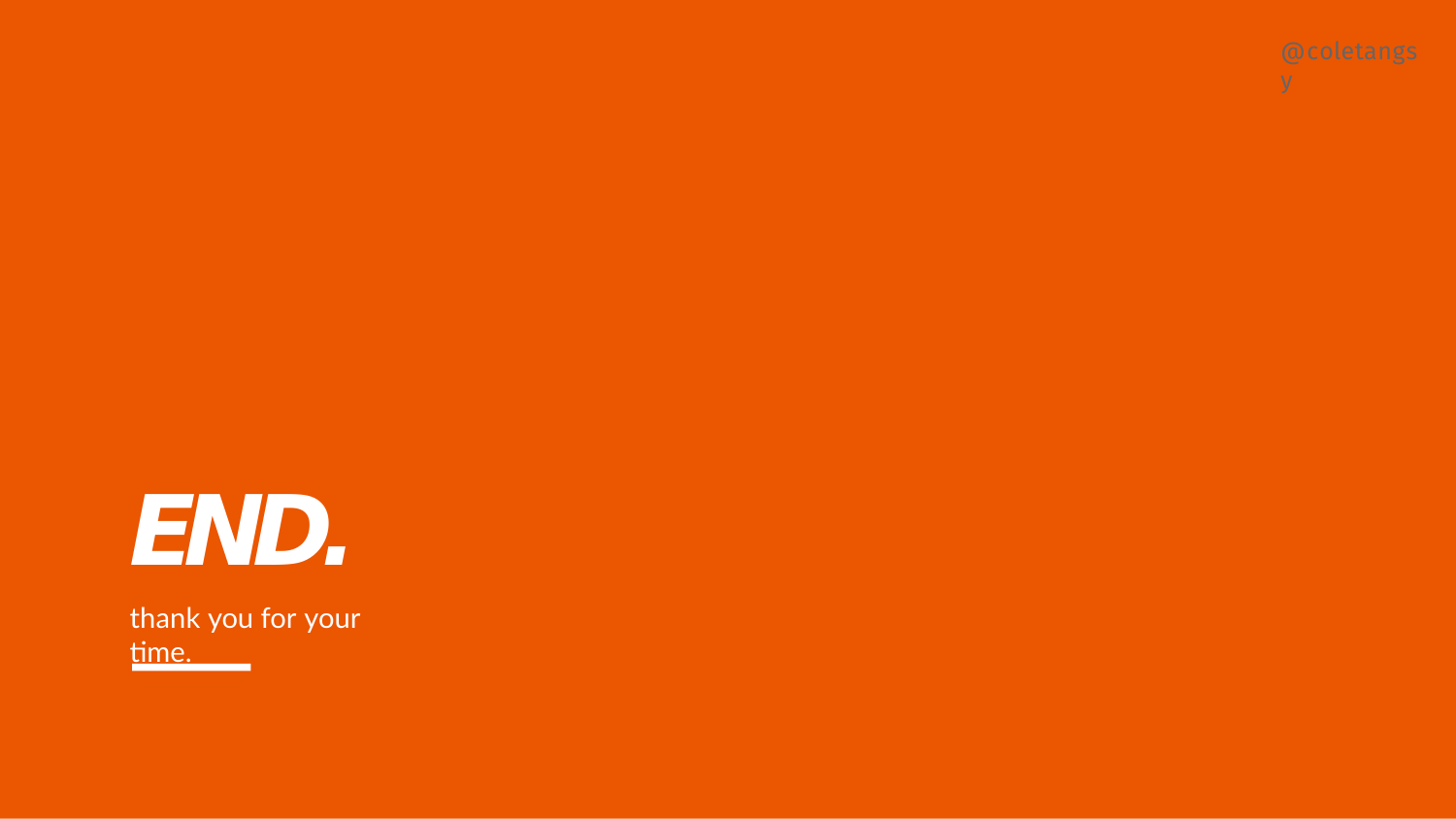

@coletangsy
END.
thank you for your time.